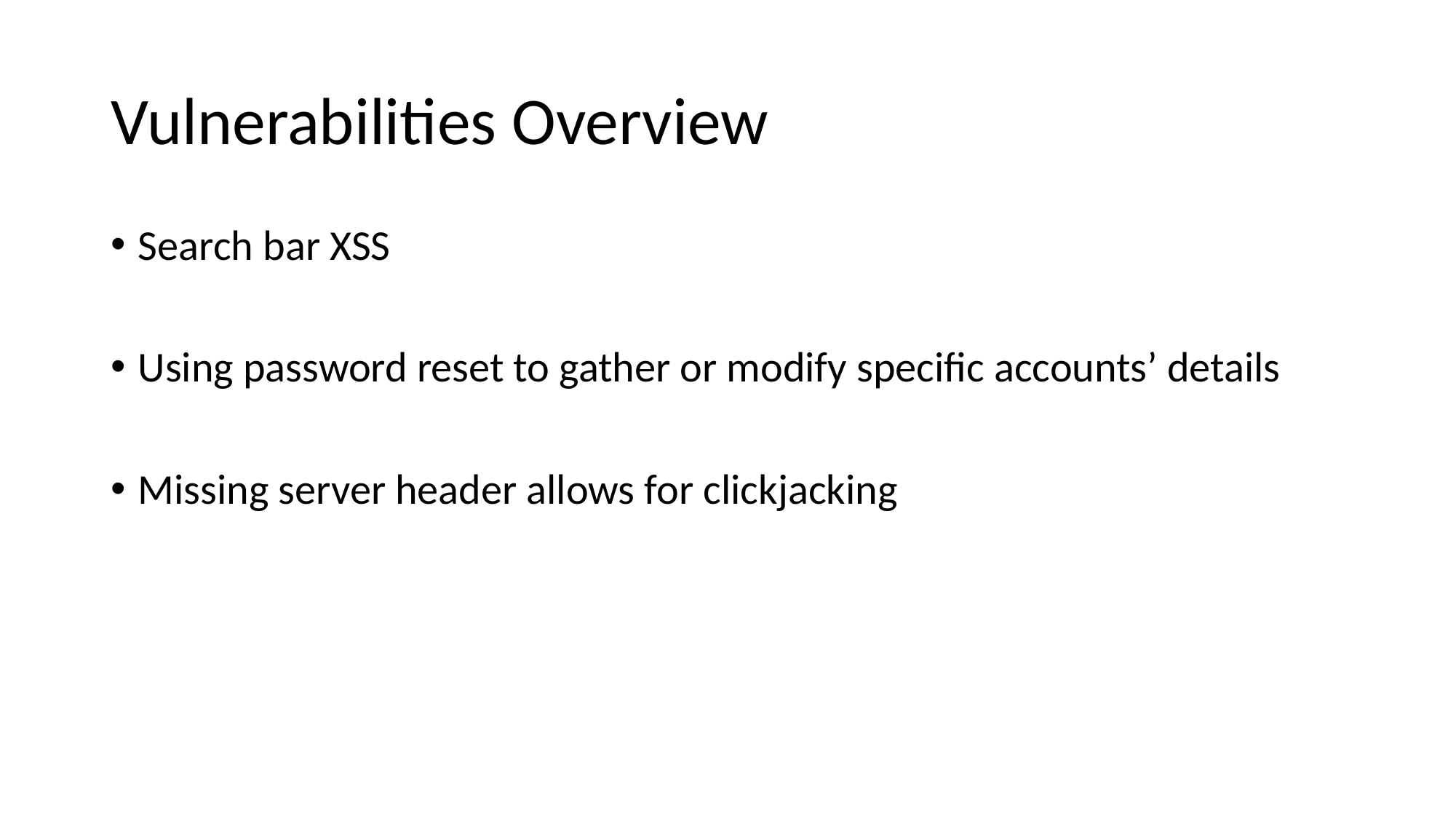

# Vulnerabilities Overview
Search bar XSS

Using password reset to gather or modify specific accounts’ details

Missing server header allows for clickjacking